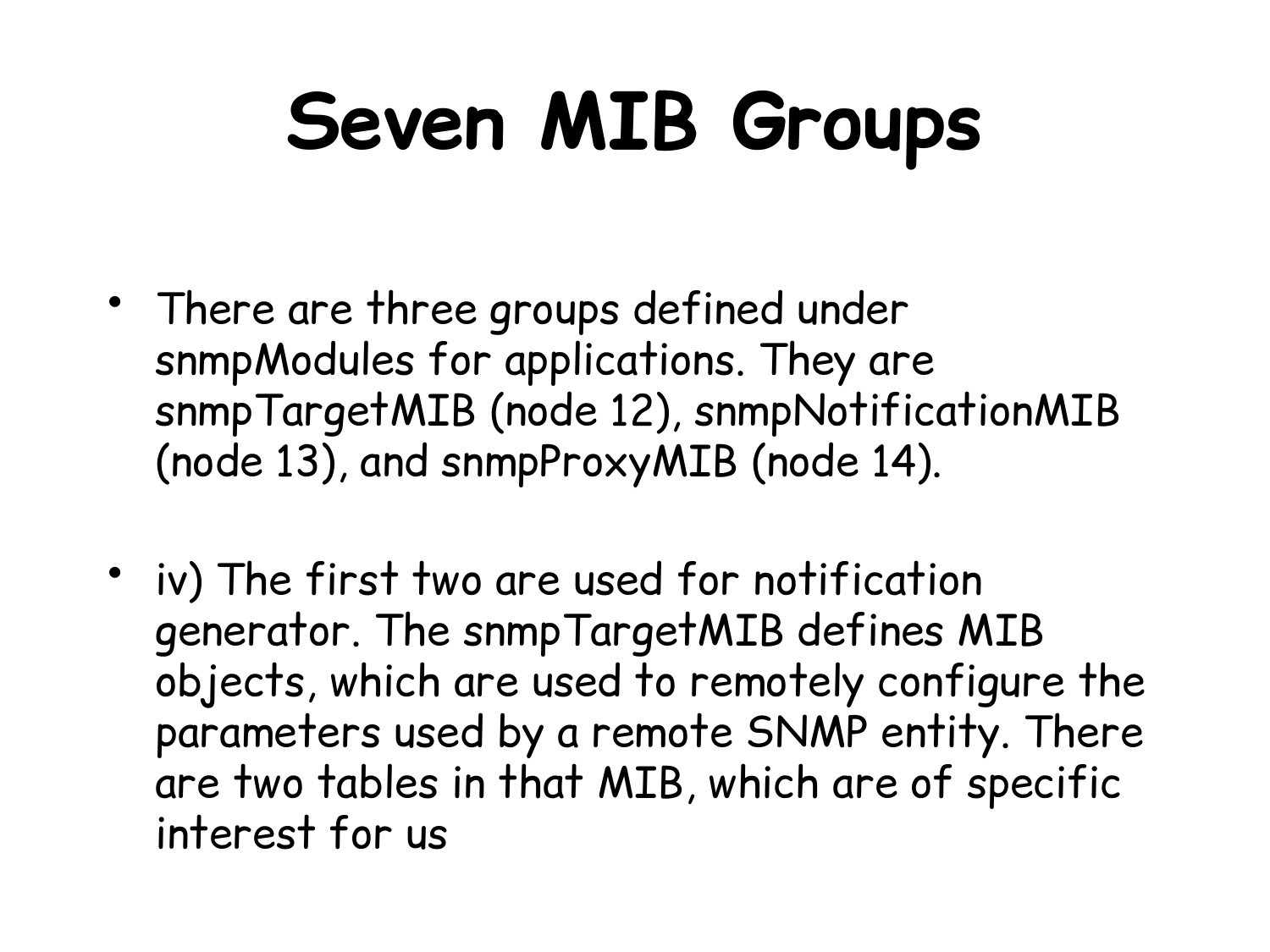

# Seven MIB Groups
There are three groups defined under snmpModules for applications. They are snmpTargetMIB (node 12), snmpNotificationMIB (node 13), and snmpProxyMIB (node 14).

iv) The first two are used for notification generator. The snmpTargetMIB defines MIB objects, which are used to remotely configure the parameters used by a remote SNMP entity. There are two tables in that MIB, which are of specific interest for us
9